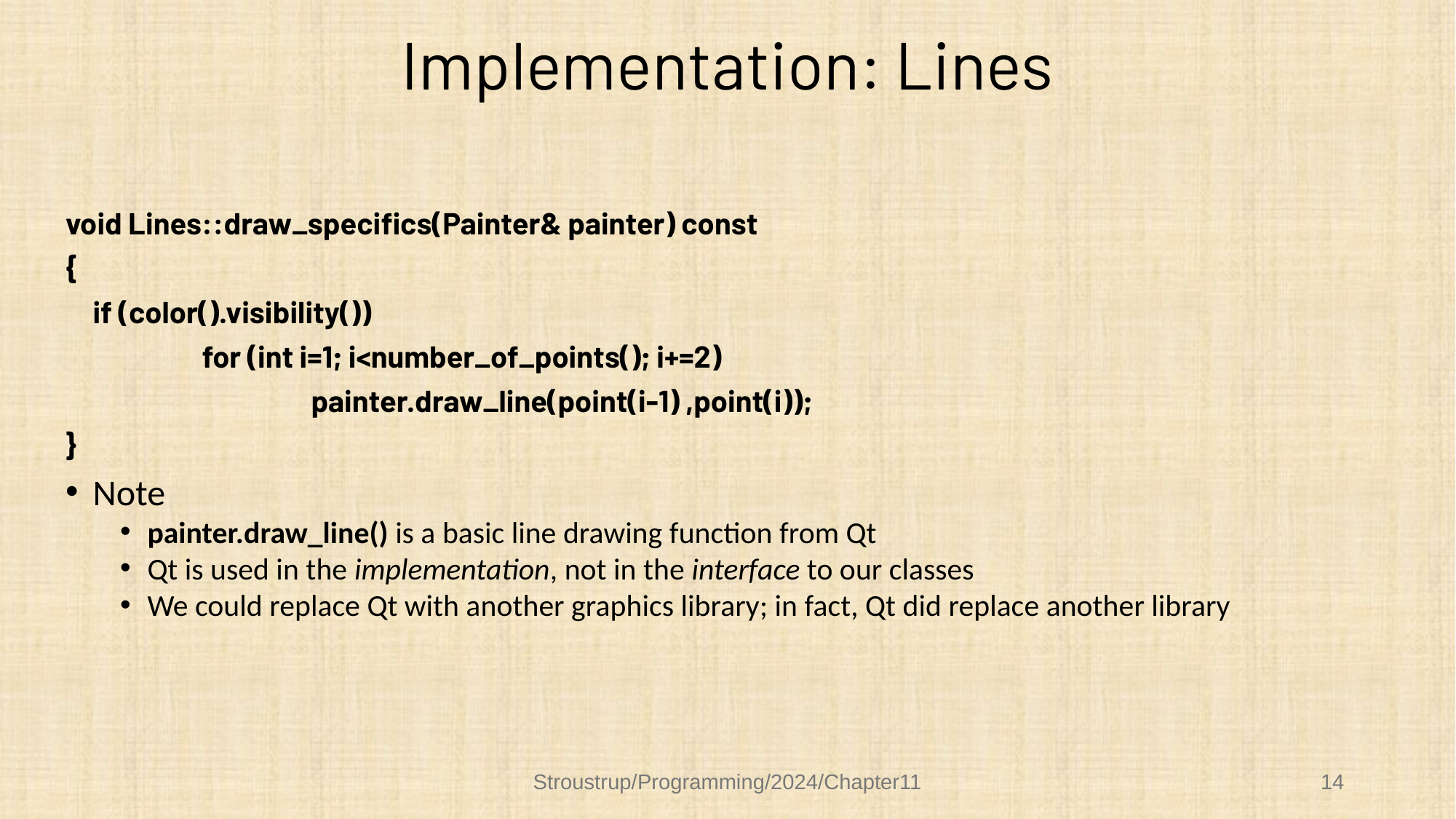

# Implementation: Lines

void Lines::draw_specifics(Painter& painter) const
{
	if (color().visibility())
		for (int i=1; i<number_of_points(); i+=2)
            		painter.draw_line(point(i-1) ,point(i));
}
Note
painter.draw_line() is a basic line drawing function from Qt
Qt is used in the implementation, not in the interface to our classes
We could replace Qt with another graphics library; in fact, Qt did replace another library
Stroustrup/Programming/2024/Chapter11
14